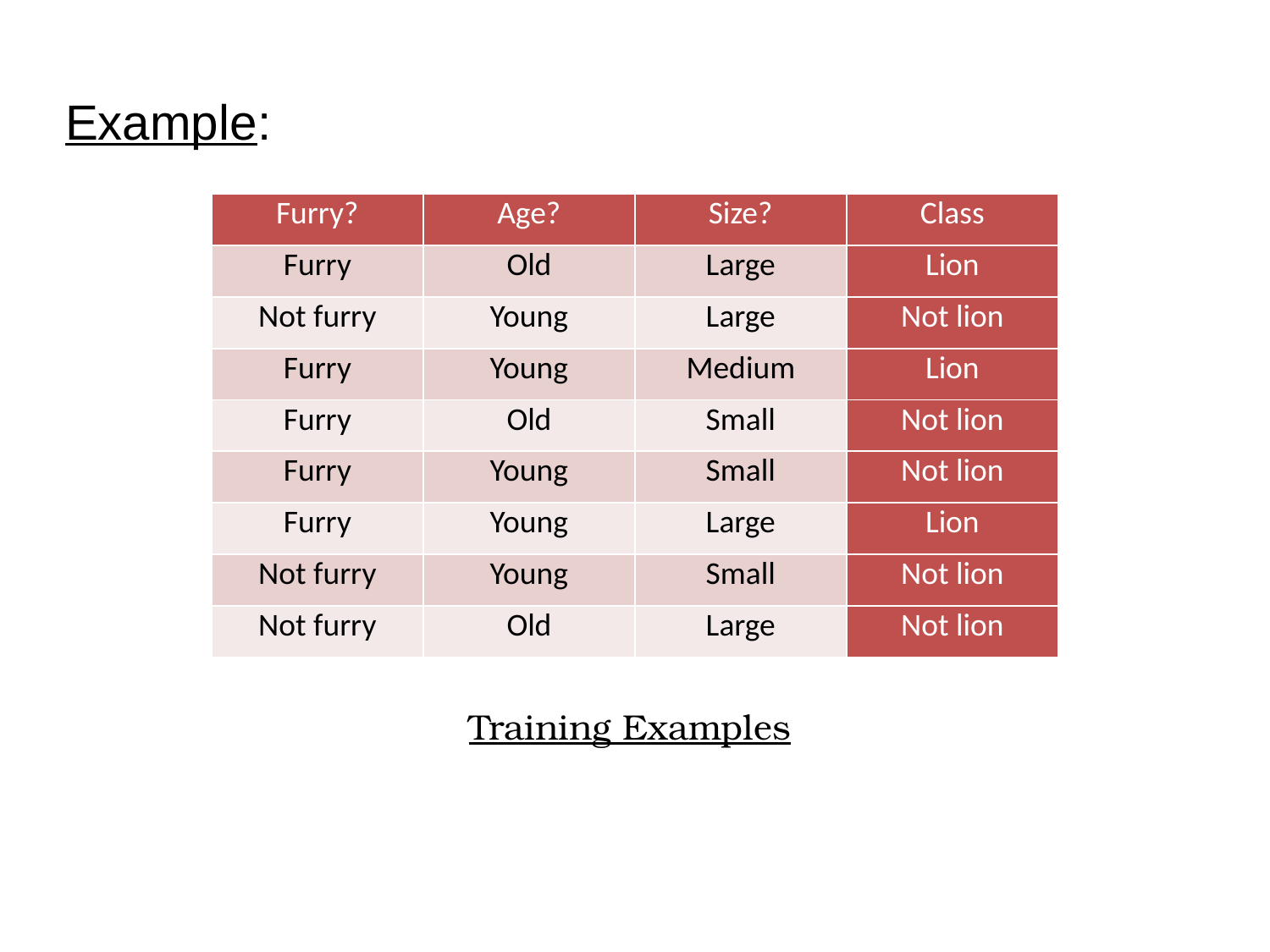

Example:
| Furry? | Age? | Size? | Class |
| --- | --- | --- | --- |
| Furry | Old | Large | Lion |
| Not furry | Young | Large | Not lion |
| Furry | Young | Medium | Lion |
| Furry | Old | Small | Not lion |
| Furry | Young | Small | Not lion |
| Furry | Young | Large | Lion |
| Not furry | Young | Small | Not lion |
| Not furry | Old | Large | Not lion |
Training Examples